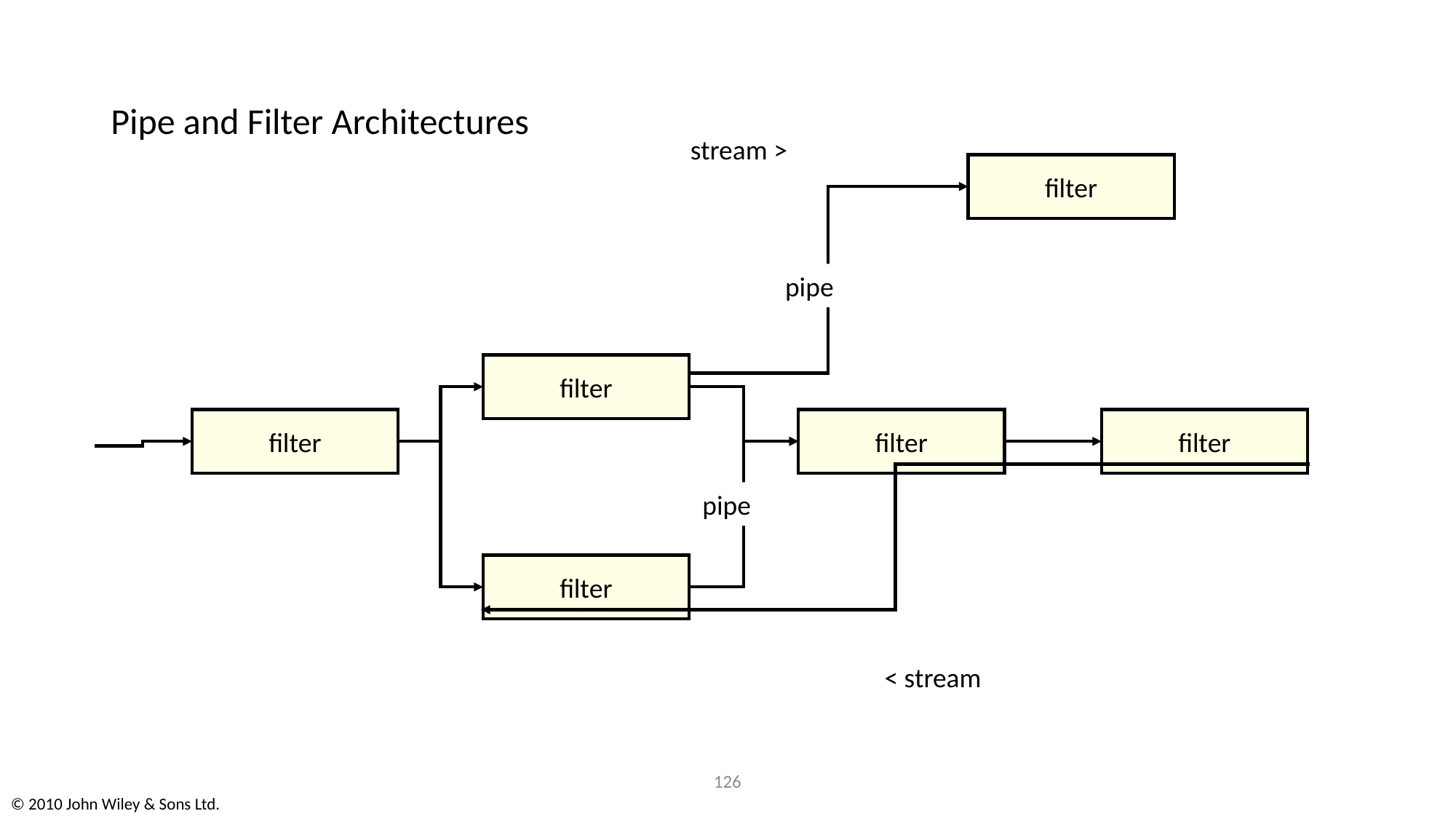

# Pipe and Filter Architectures
stream >
filter
pipe
filter
filter
filter
filter
pipe
filter
< stream
126
© 2010 John Wiley & Sons Ltd.